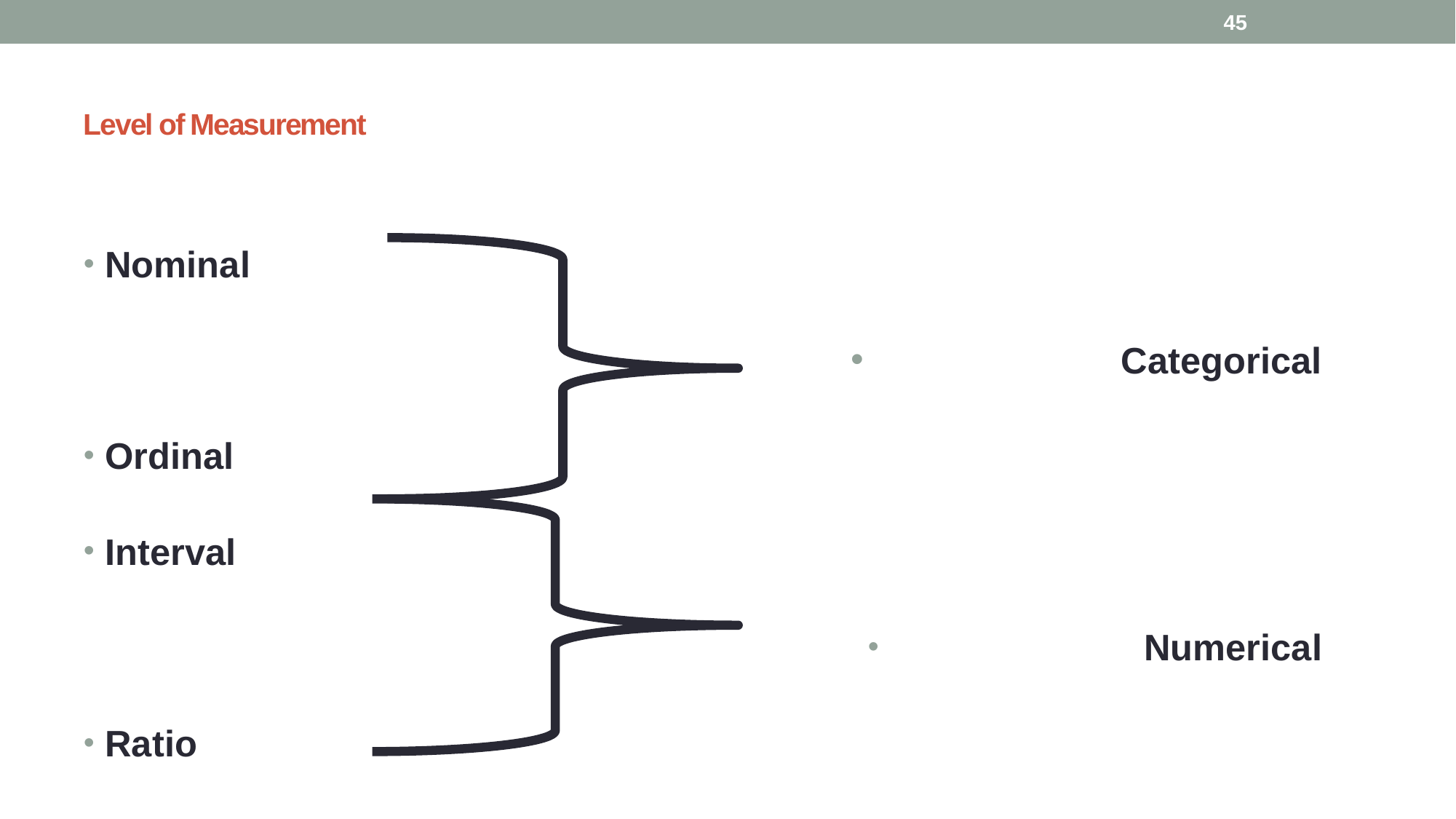

45
# Level of Measurement
Nominal
Categorical
Ordinal
Interval
Numerical
Ratio